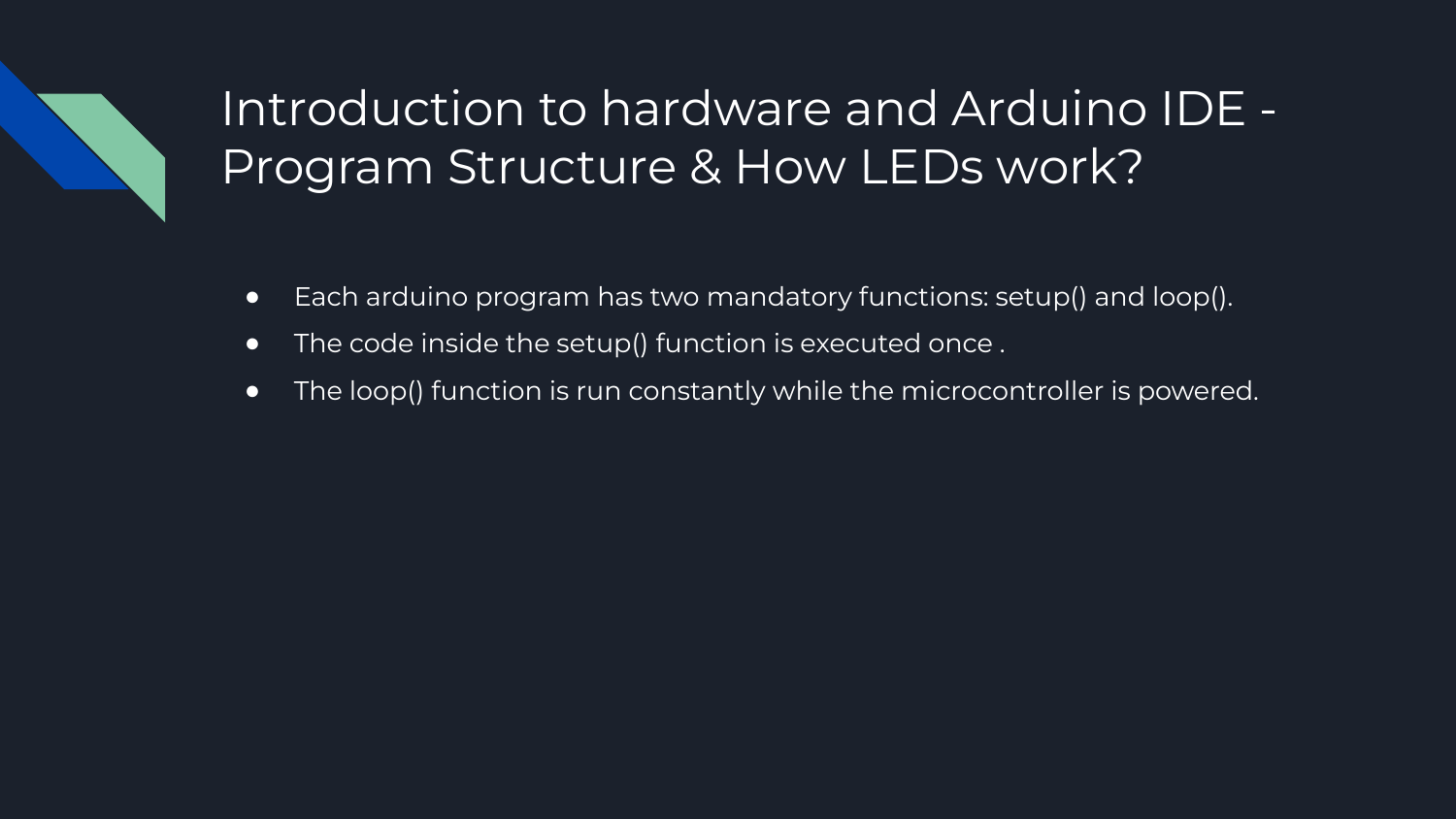

# Introduction to hardware and Arduino IDE - Program Structure & How LEDs work?
Each arduino program has two mandatory functions: setup() and loop().
The code inside the setup() function is executed once .
The loop() function is run constantly while the microcontroller is powered.